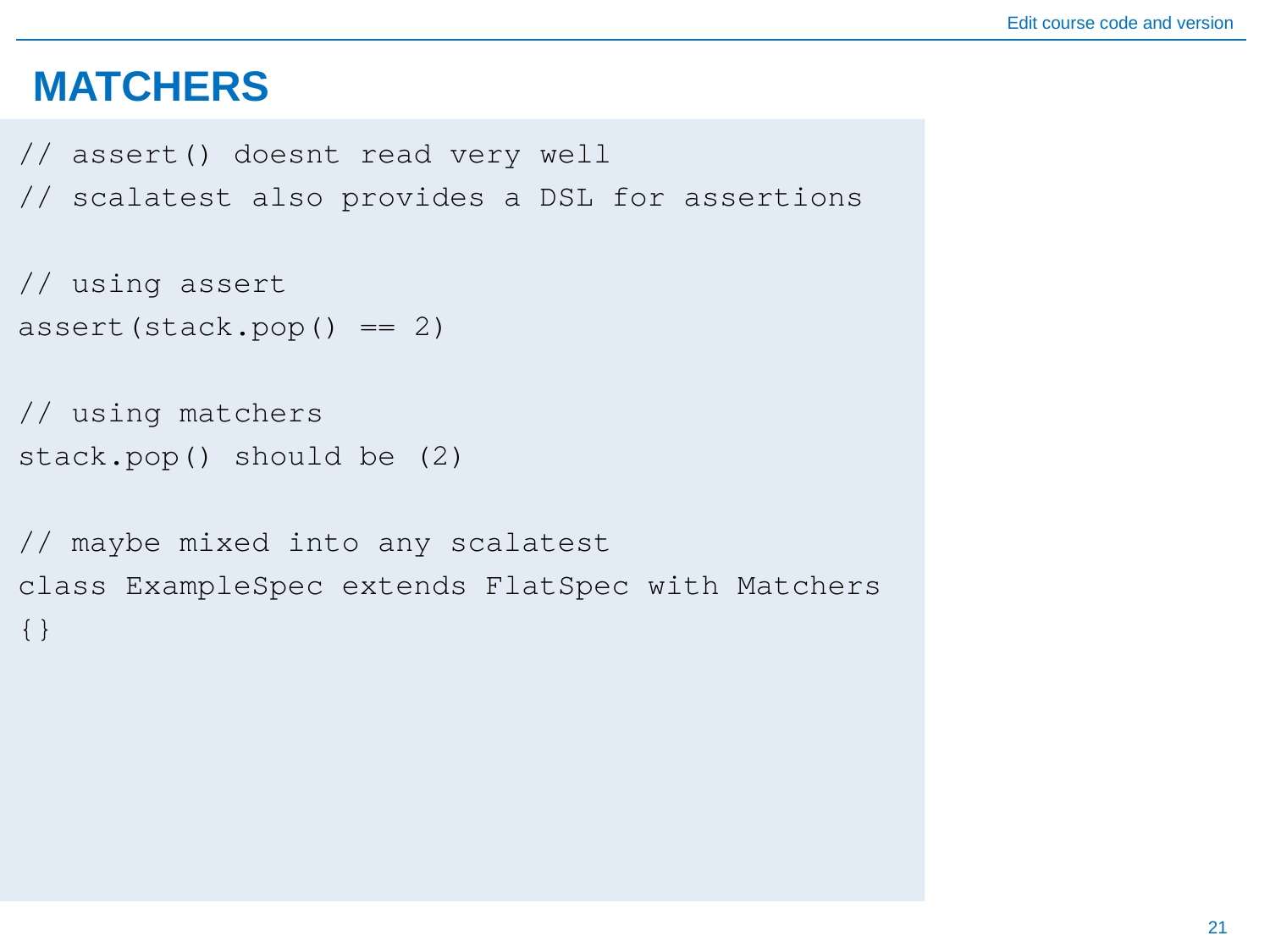

# MATCHERS

// assert() doesnt read very well
// scalatest also provides a DSL for assertions
// using assert
assert(stack.pop() == 2)
// using matchers
stack.pop() should be (2)
// maybe mixed into any scalatest
class ExampleSpec extends FlatSpec with Matchers {}